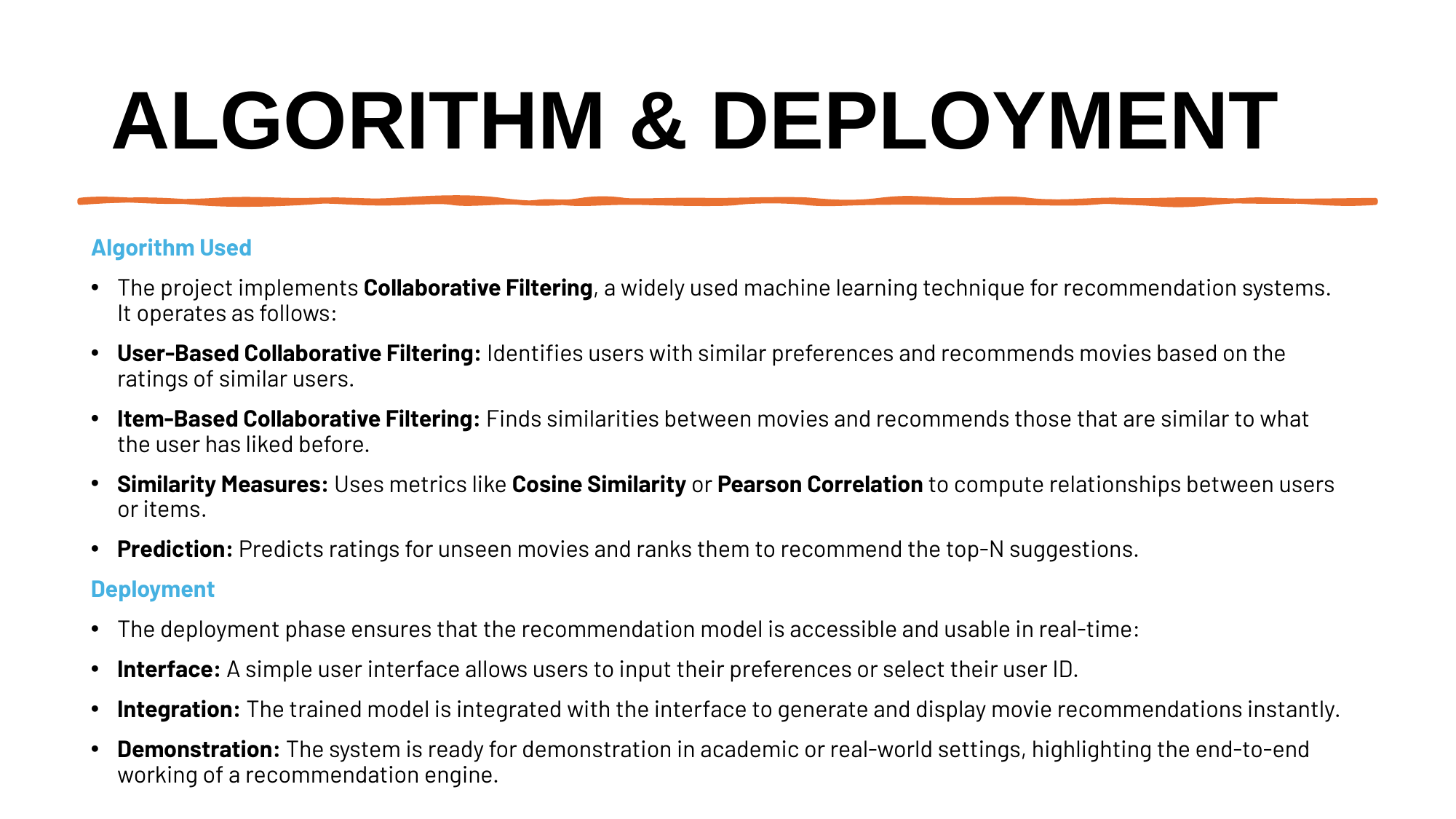

# Algorithm & Deployment

Algorithm Used
The project implements Collaborative Filtering, a widely used machine learning technique for recommendation systems. It operates as follows:
User-Based Collaborative Filtering: Identifies users with similar preferences and recommends movies based on the ratings of similar users.
Item-Based Collaborative Filtering: Finds similarities between movies and recommends those that are similar to what the user has liked before.
Similarity Measures: Uses metrics like Cosine Similarity or Pearson Correlation to compute relationships between users or items.
Prediction: Predicts ratings for unseen movies and ranks them to recommend the top-N suggestions.
Deployment
The deployment phase ensures that the recommendation model is accessible and usable in real-time:
Interface: A simple user interface allows users to input their preferences or select their user ID.
Integration: The trained model is integrated with the interface to generate and display movie recommendations instantly.
Demonstration: The system is ready for demonstration in academic or real-world settings, highlighting the end-to-end working of a recommendation engine.